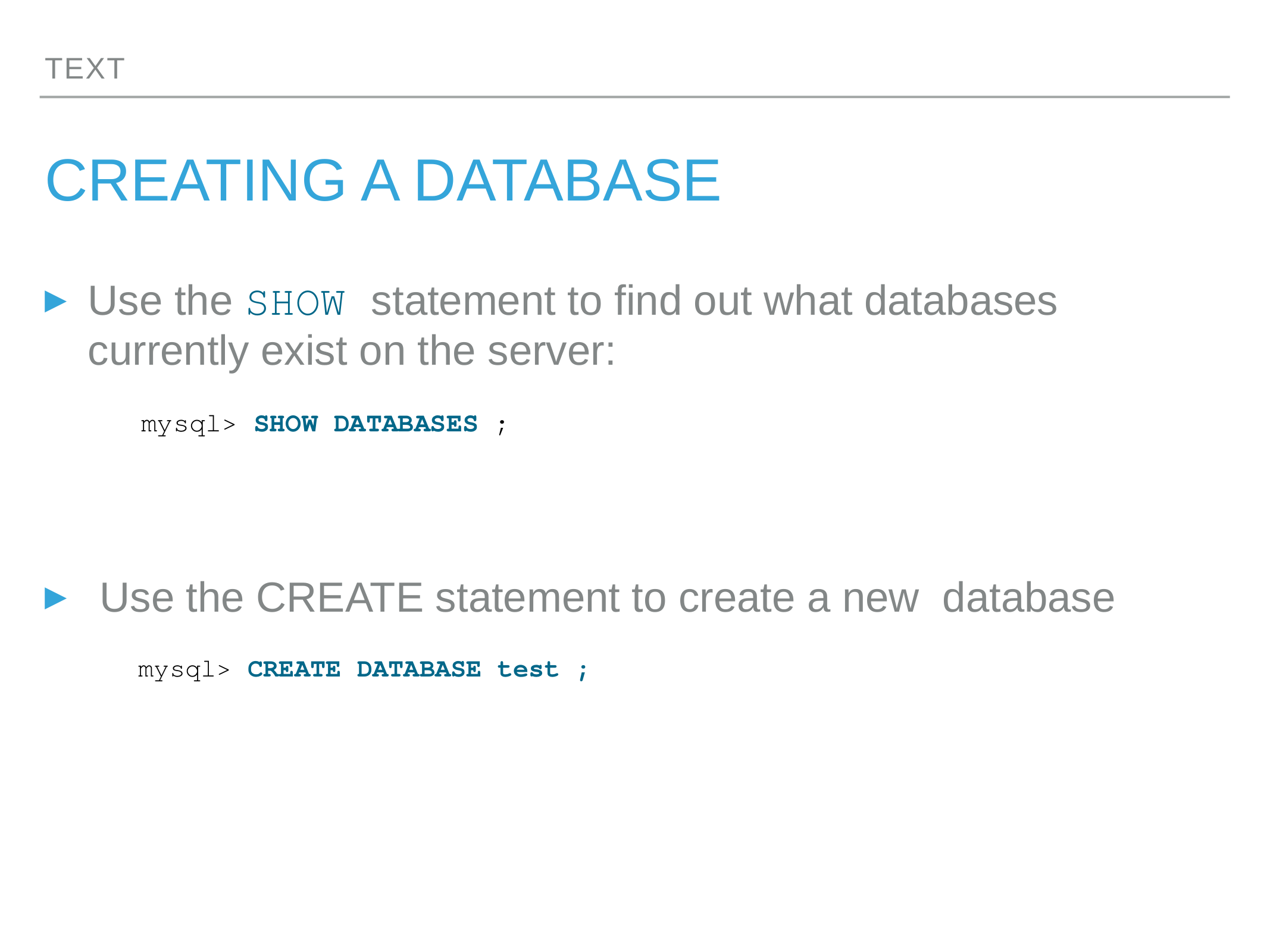

Text
# Creating a Database
Use the SHOW statement to find out what databases currently exist on the server:
      mysql> SHOW DATABASES ;

 Use the CREATE statement to create a new  database
      mysql> CREATE DATABASE test ;